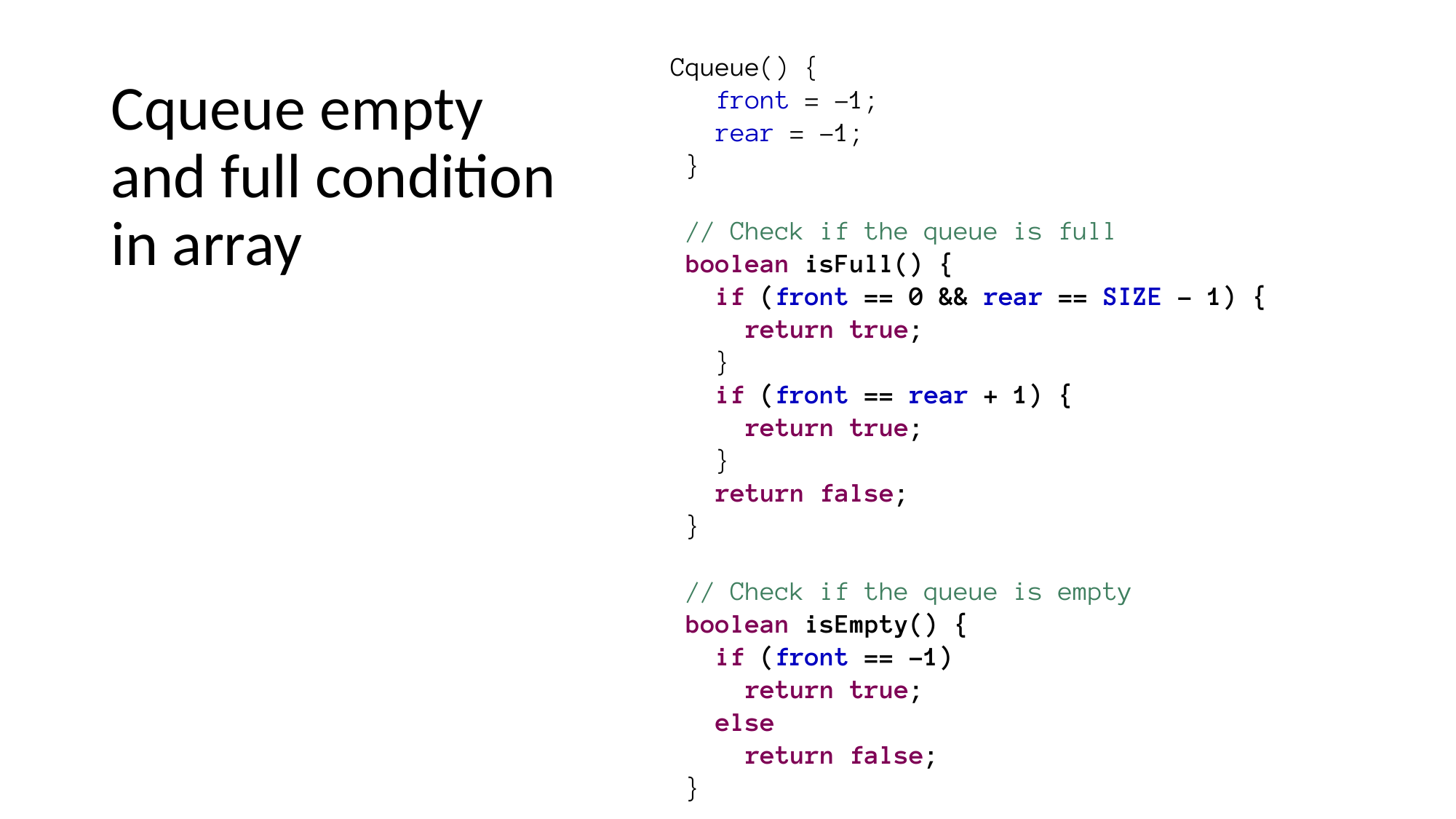

# Cqueue empty and full condition in array
 Cqueue() {
    front = -1;
    rear = -1;
  }

  // Check if the queue is full
  boolean isFull() {
    if (front == 0 && rear == SIZE - 1) {
      return true;
    }
    if (front == rear + 1) {
      return true;
    }
    return false;
  }

  // Check if the queue is empty
  boolean isEmpty() {
    if (front == -1)
      return true;
    else
      return false;
  }